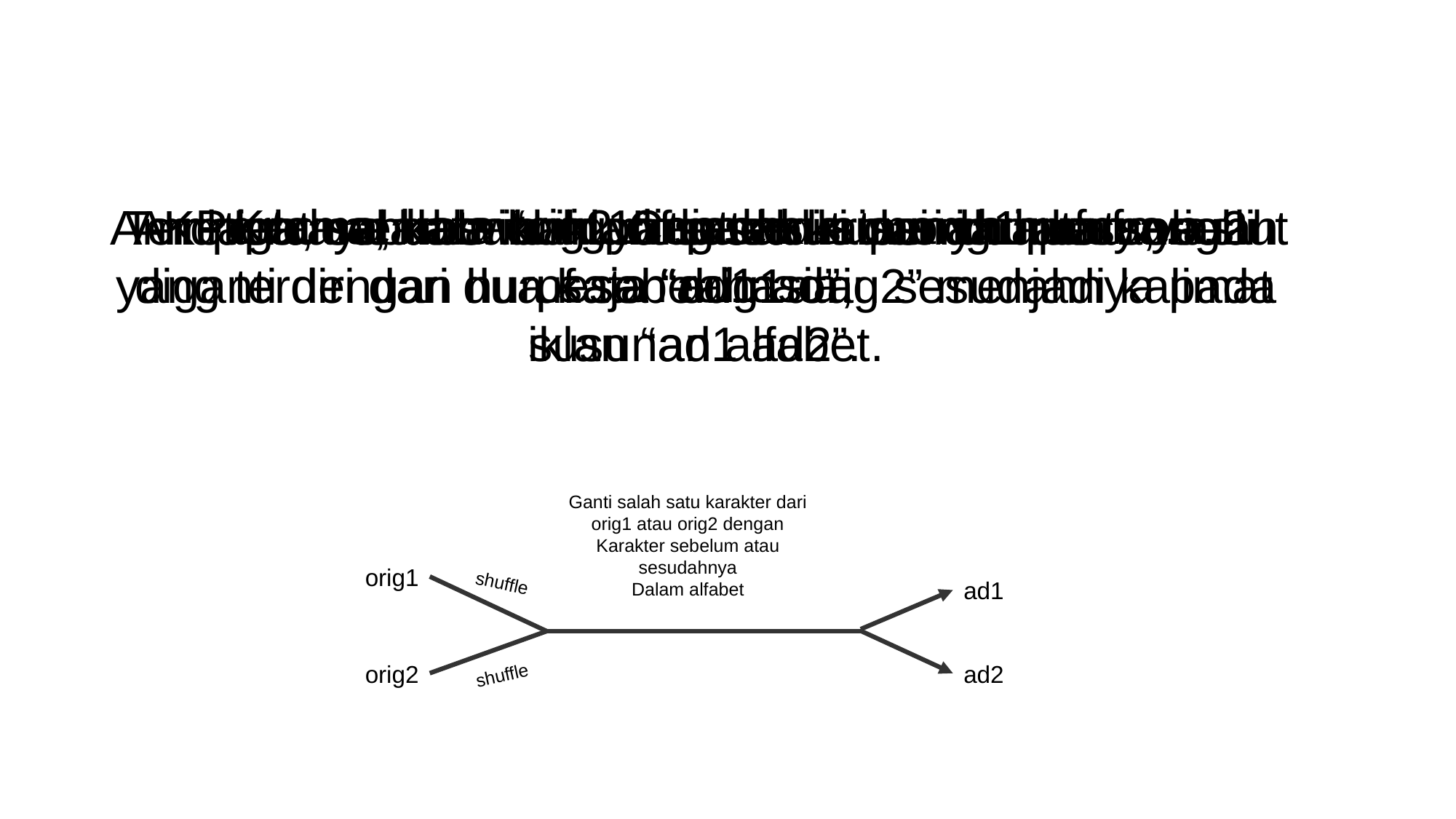

Ketiga, salah satu huruf pada kata orig1 atau orig2 diganti dengan huruf sebelum atau sesudahnya pada susunan alfabet.
Kedua, kata orig2 diacak susunan hurufnya.
Contoh
Amr percaya bahwa iklan tersebut menyimpan sebuah pesan rahasia.
Amr lalu memberikan proses enkripsi dari pesan asli yang terdiri dari dua kata “orig1 orig2” menjadi kalimat iklan “ad1 ad2”.
Terdapat sebuah iklan yang terdiri dari dua kata, sebut saja “ad1 ad”,
Pertama, kata “orig1” diacak susunan hurufnya.
Ganti salah satu karakter dari
orig1 atau orig2 dengan
Karakter sebelum atau sesudahnya
Dalam alfabet
orig1
shuffle
ad1
orig2
ad2
shuffle